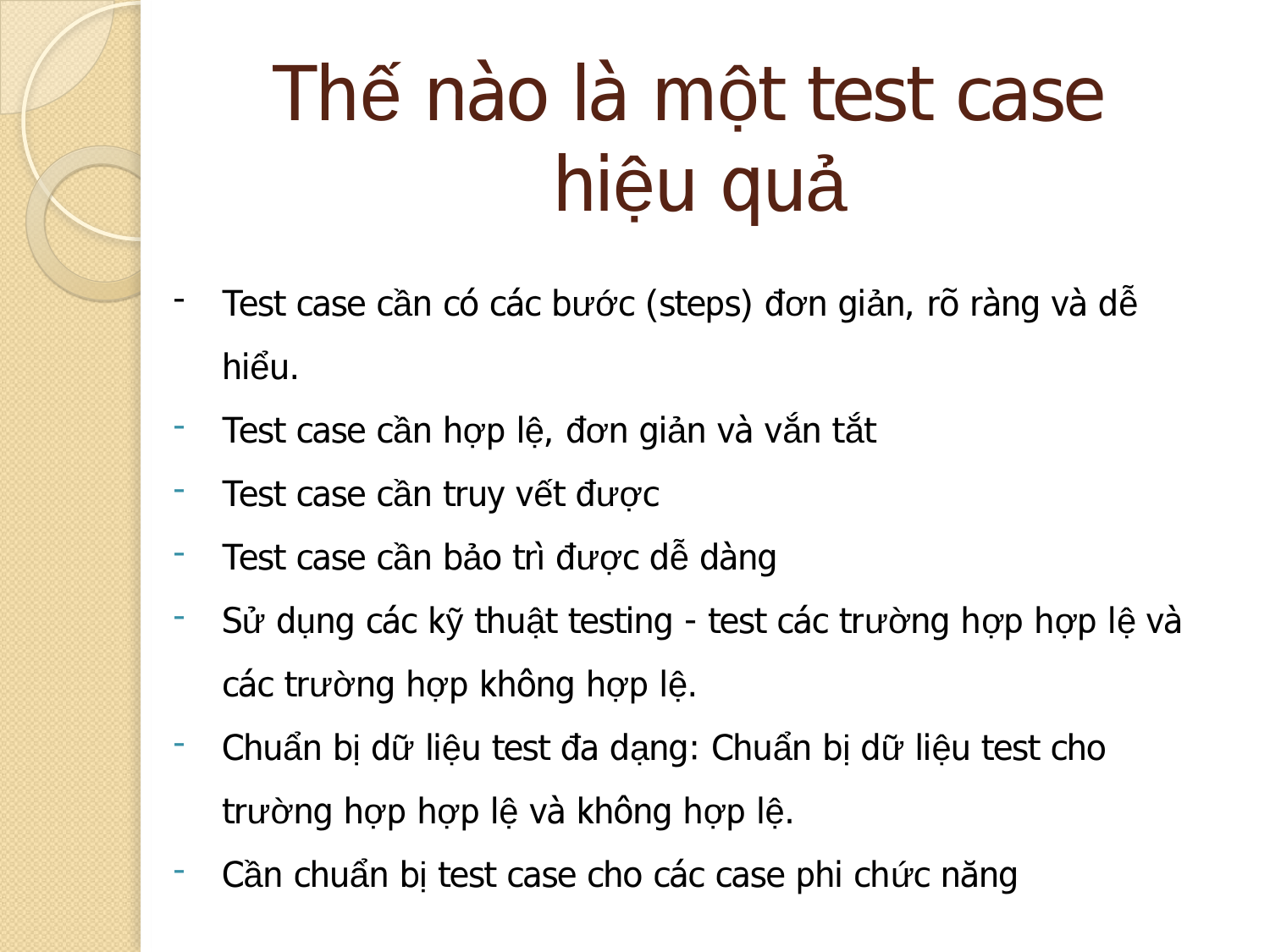

# Thế nào là một test case hiệu quả

Test case cần có các bước (steps) đơn giản, rõ ràng và dễ hiểu.
Test case cần hợp lệ, đơn giản và vắn tắt
Test case cần truy vết được
Test case cần bảo trì được dễ dàng
Sử dụng các kỹ thuật testing - test các trường hợp hợp lệ và các trường hợp không hợp lệ.
Chuẩn bị dữ liệu test đa dạng: Chuẩn bị dữ liệu test cho trường hợp hợp lệ và không hợp lệ.
Cần chuẩn bị test case cho các case phi chức năng